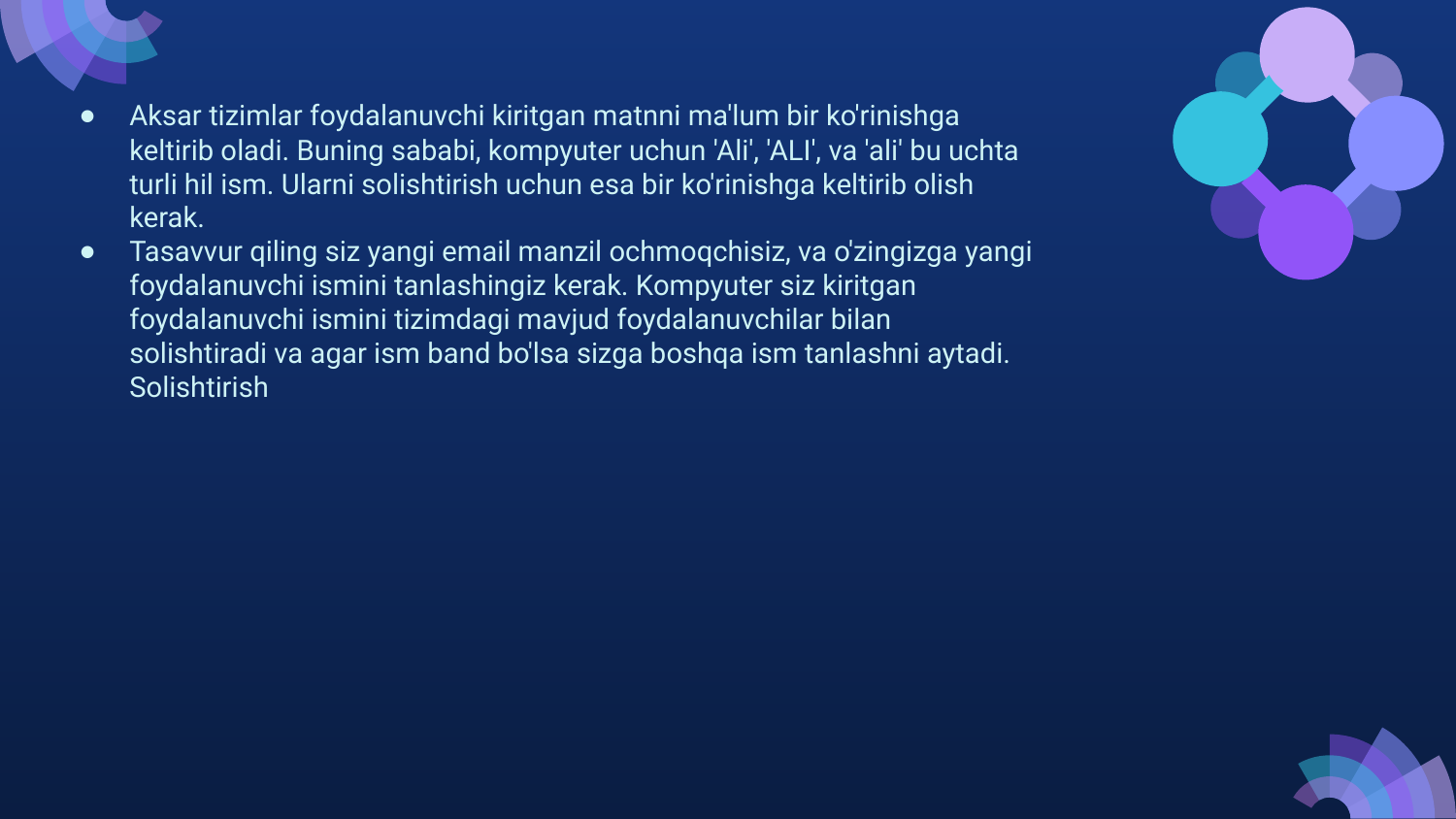

Aksar tizimlar foydalanuvchi kiritgan matnni ma'lum bir ko'rinishga keltirib oladi. Buning sababi, kompyuter uchun 'Ali', 'ALI', va 'ali' bu uchta turli hil ism. Ularni solishtirish uchun esa bir ko'rinishga keltirib olish kerak.
Tasavvur qiling siz yangi email manzil ochmoqchisiz, va o'zingizga yangi foydalanuvchi ismini tanlashingiz kerak. Kompyuter siz kiritgan foydalanuvchi ismini tizimdagi mavjud foydalanuvchilar bilan solishtiradi va agar ism band bo'lsa sizga boshqa ism tanlashni aytadi. Solishtirish